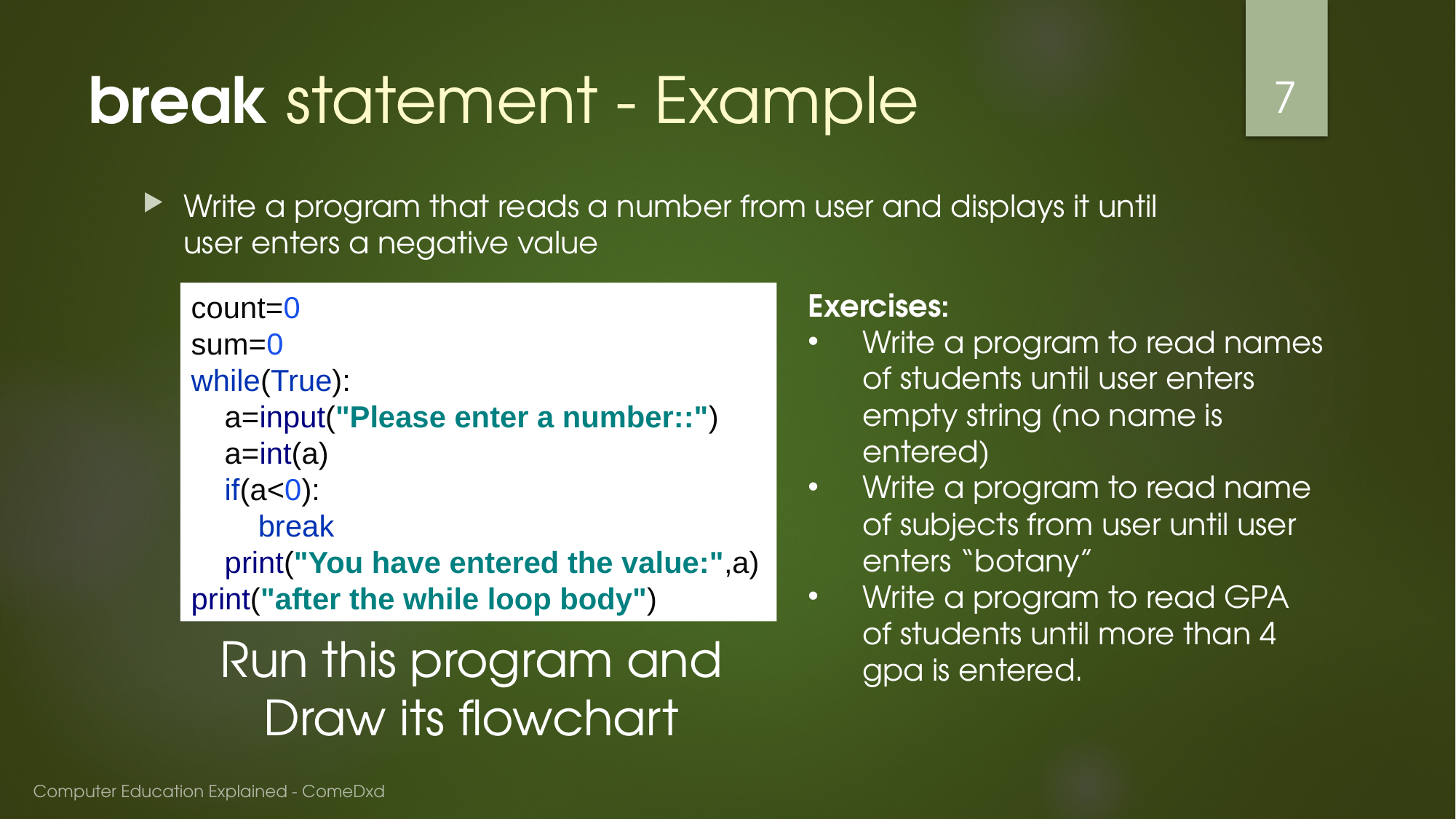

7
# break statement - Example
Write a program that reads a number from user and displays it until user enters a negative value
Exercises:
Write a program to read names of students until user enters empty string (no name is entered)
Write a program to read name of subjects from user until user enters “botany”
Write a program to read GPA of students until more than 4 gpa is entered.
count=0
sum=0
while(True):
    a=input("Please enter a number::")
    a=int(a)
    if(a<0):
        break
    print("You have entered the value:",a)
print("after the while loop body")
Run this program and
Draw its flowchart
Computer Education Explained - ComeDxd